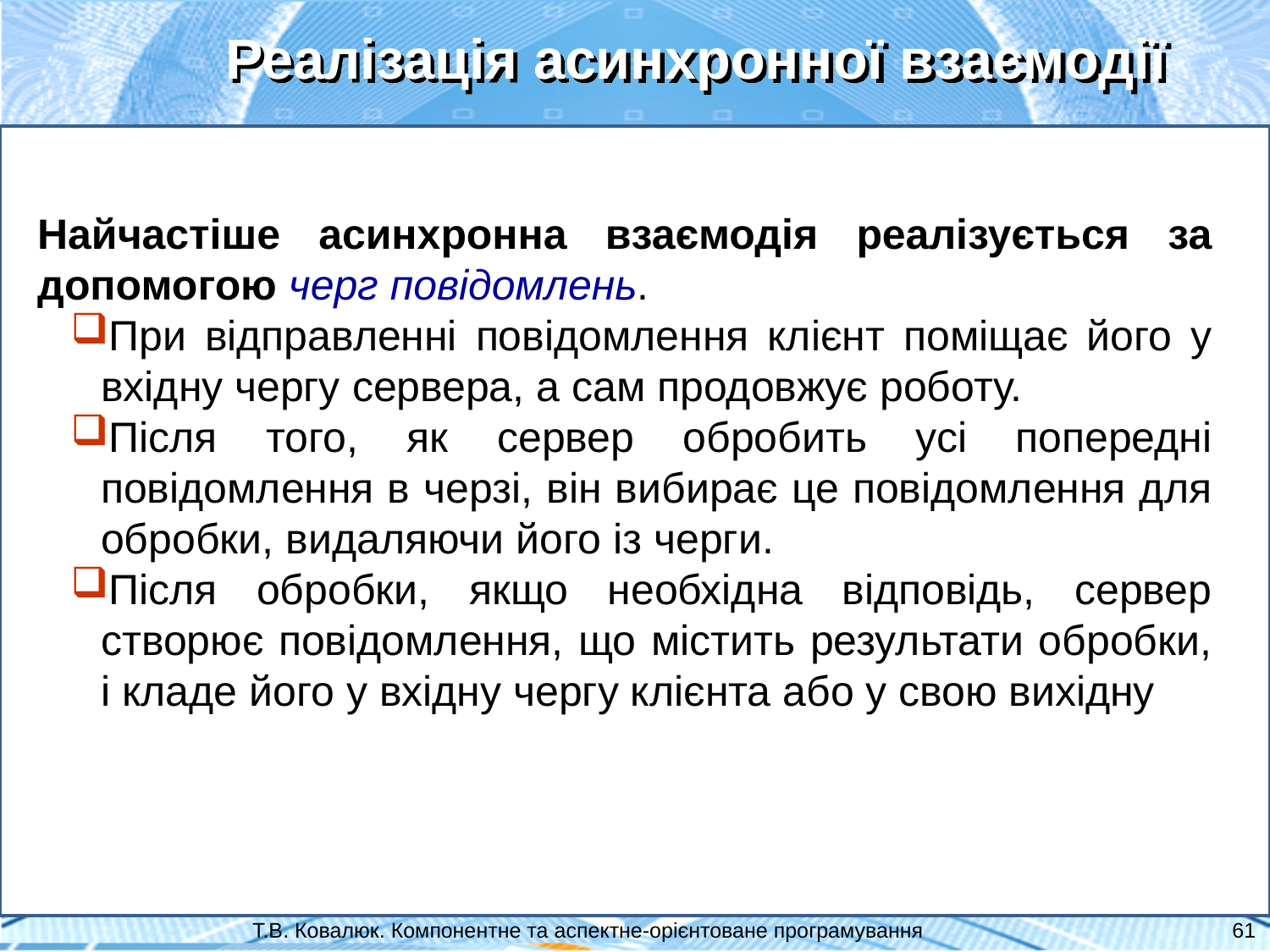

Реалізація асинхронної взаємодії
Найчастіше асинхронна взаємодія реалізується за допомогою черг повідомлень.
При відправленні повідомлення клієнт поміщає його у вхідну чергу сервера, а сам продовжує роботу.
Після того, як сервер обробить усі попередні повідомлення в черзі, він вибирає це повідомлення для обробки, видаляючи його із черги.
Після обробки, якщо необхідна відповідь, сервер створює повідомлення, що містить результати обробки, і кладе його у вхідну чергу клієнта або у свою вихідну